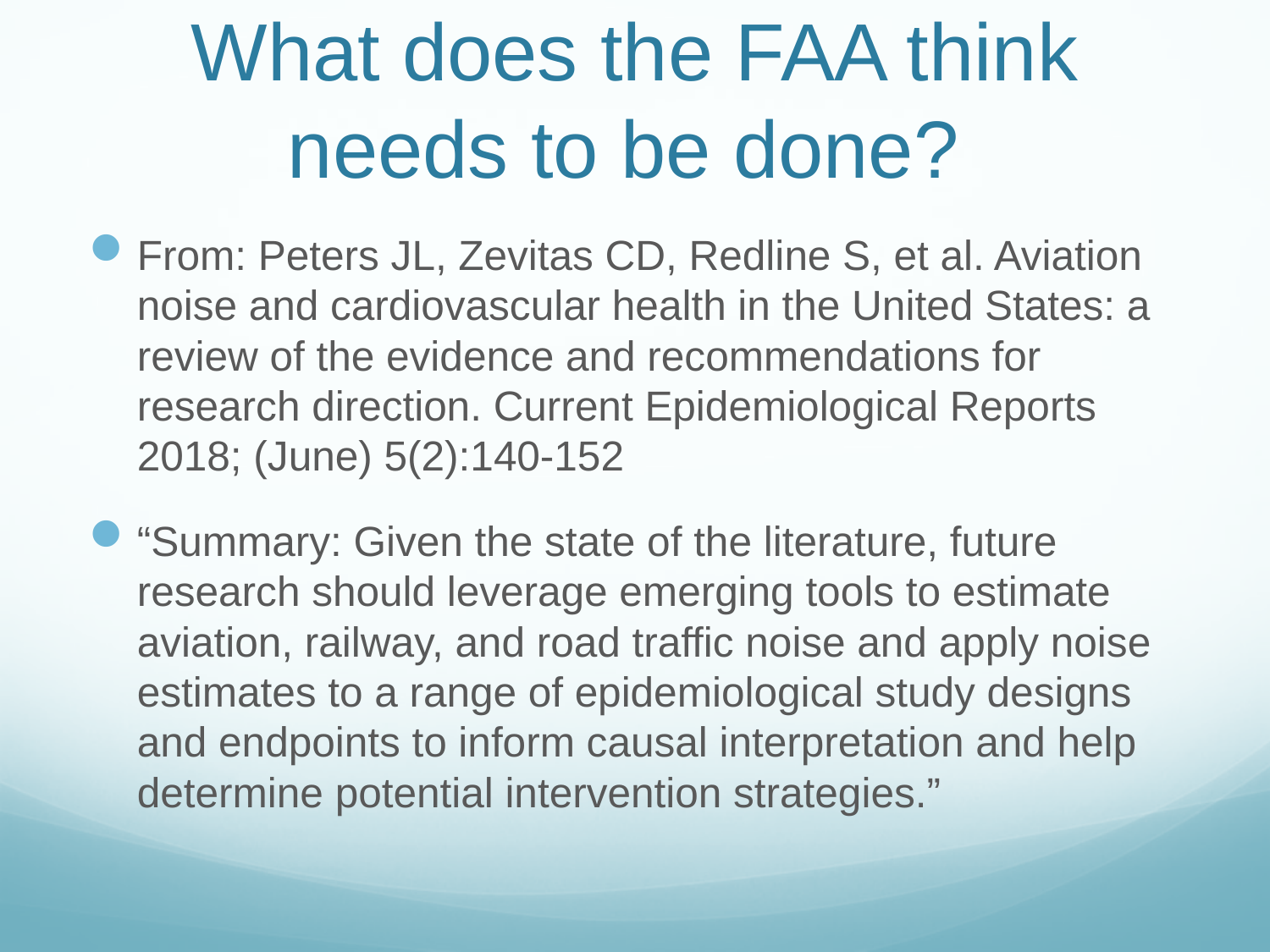

# What does the FAA think needs to be done?
From: Peters JL, Zevitas CD, Redline S, et al. Aviation noise and cardiovascular health in the United States: a review of the evidence and recommendations for research direction. Current Epidemiological Reports 2018; (June) 5(2):140-152
“Summary: Given the state of the literature, future research should leverage emerging tools to estimate aviation, railway, and road traffic noise and apply noise estimates to a range of epidemiological study designs and endpoints to inform causal interpretation and help determine potential intervention strategies.”